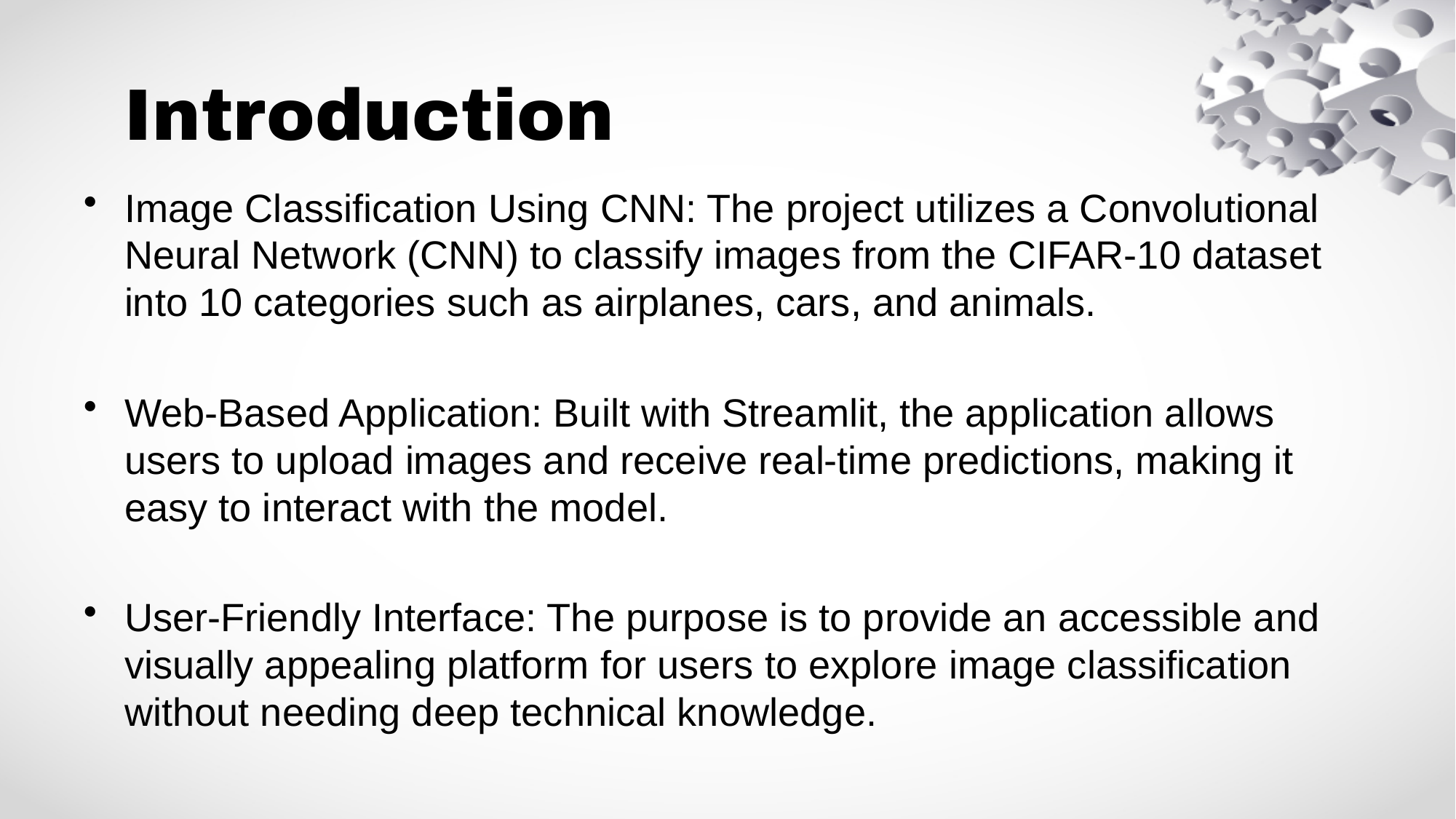

# Introduction
Image Classification Using CNN: The project utilizes a Convolutional Neural Network (CNN) to classify images from the CIFAR-10 dataset into 10 categories such as airplanes, cars, and animals.

Web-Based Application: Built with Streamlit, the application allows users to upload images and receive real-time predictions, making it easy to interact with the model.

User-Friendly Interface: The purpose is to provide an accessible and visually appealing platform for users to explore image classification without needing deep technical knowledge.